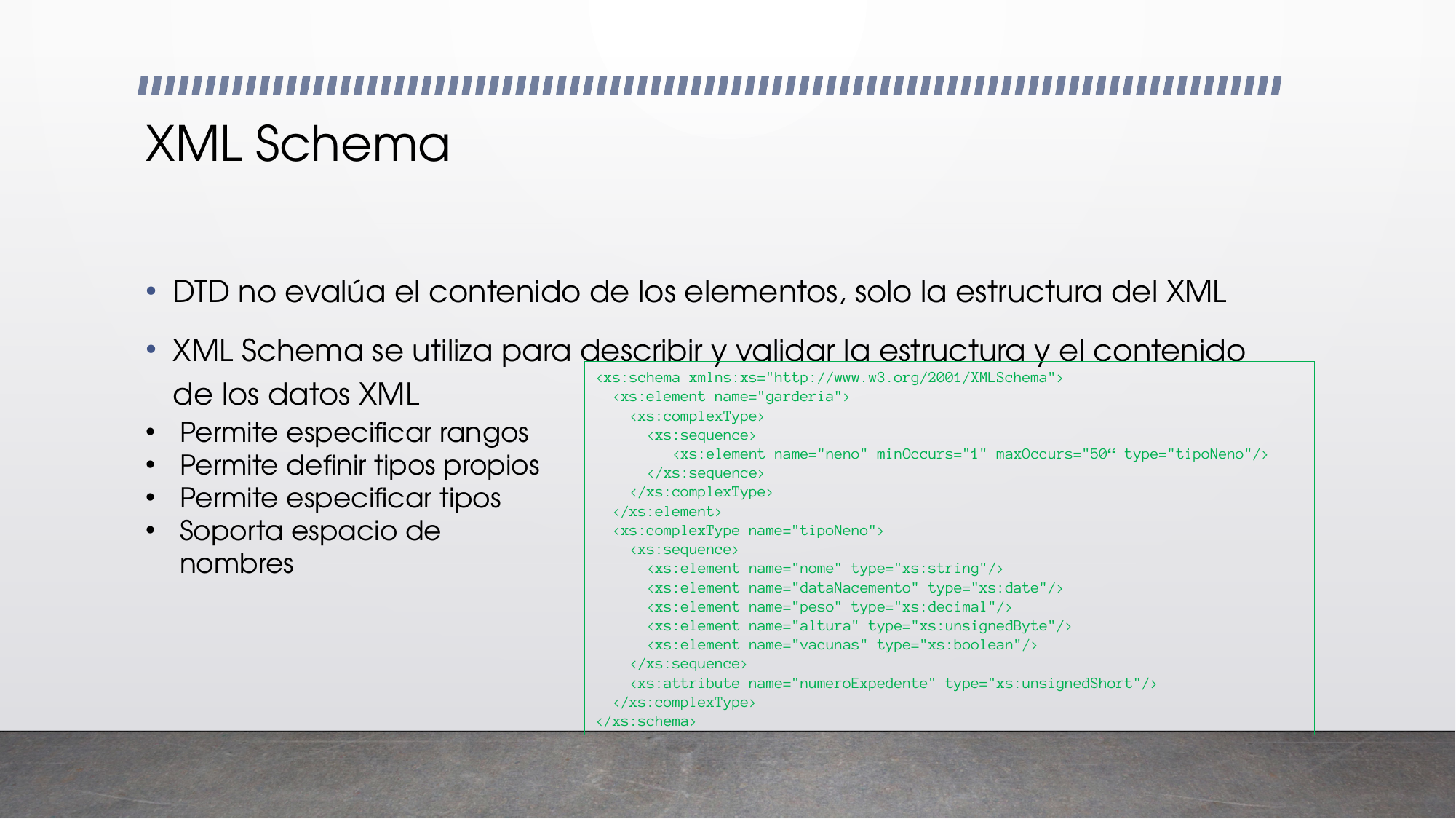

# XML Schema
DTD no evalúa el contenido de los elementos, solo la estructura del XML
XML Schema se utiliza para describir y validar la estructura y el contenido de los datos XML
<xs:schema xmlns:xs="http://www.w3.org/2001/XMLSchema">
  <xs:element name="garderia">
    <xs:complexType>
      <xs:sequence>
         <xs:element name="neno" minOccurs="1" maxOccurs="50“ type="tipoNeno"/>
      </xs:sequence>
    </xs:complexType>
  </xs:element>
  <xs:complexType name="tipoNeno">
    <xs:sequence>
      <xs:element name="nome" type="xs:string"/>
      <xs:element name="dataNacemento" type="xs:date"/>
      <xs:element name="peso" type="xs:decimal"/>
      <xs:element name="altura" type="xs:unsignedByte"/>
      <xs:element name="vacunas" type="xs:boolean"/>
    </xs:sequence>
    <xs:attribute name="numeroExpedente" type="xs:unsignedShort"/>
  </xs:complexType>
</xs:schema>
Permite especificar rangos
Permite definir tipos propios
Permite especificar tipos
Soporta espacio de nombres